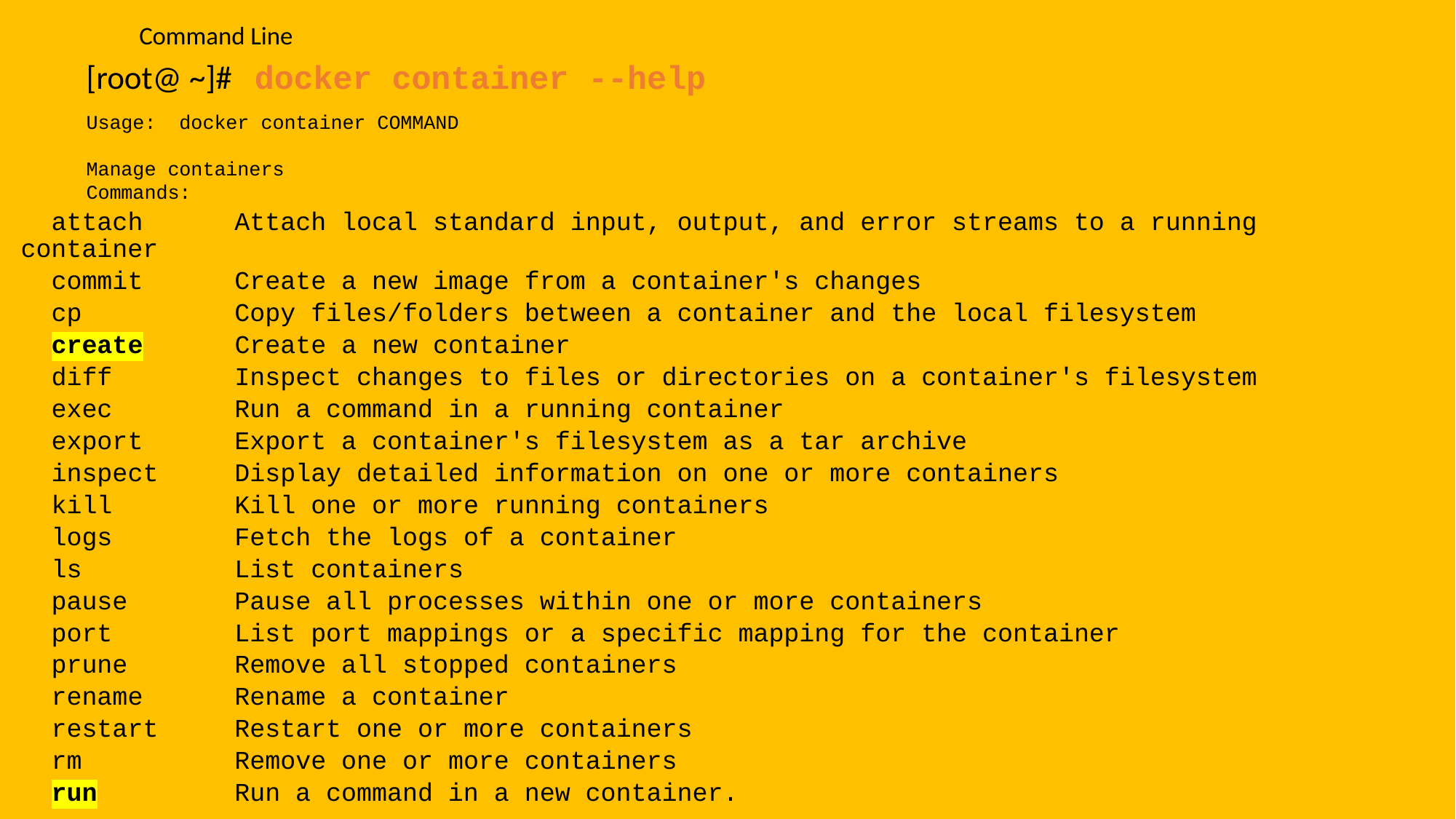

# Command Line
[root@ ~]#   docker container --help

Usage:  docker container COMMAND

Manage containers
Commands:
  attach      Attach local standard input, output, and error streams to a running container
  commit      Create a new image from a container's changes
  cp          Copy files/folders between a container and the local filesystem
  create      Create a new container
  diff        Inspect changes to files or directories on a container's filesystem
  exec        Run a command in a running container
  export      Export a container's filesystem as a tar archive
  inspect     Display detailed information on one or more containers
  kill        Kill one or more running containers
  logs        Fetch the logs of a container
  ls          List containers
  pause       Pause all processes within one or more containers
  port        List port mappings or a specific mapping for the container
  prune       Remove all stopped containers
  rename      Rename a container
  restart     Restart one or more containers
  rm          Remove one or more containers
  run         Run a command in a new container.